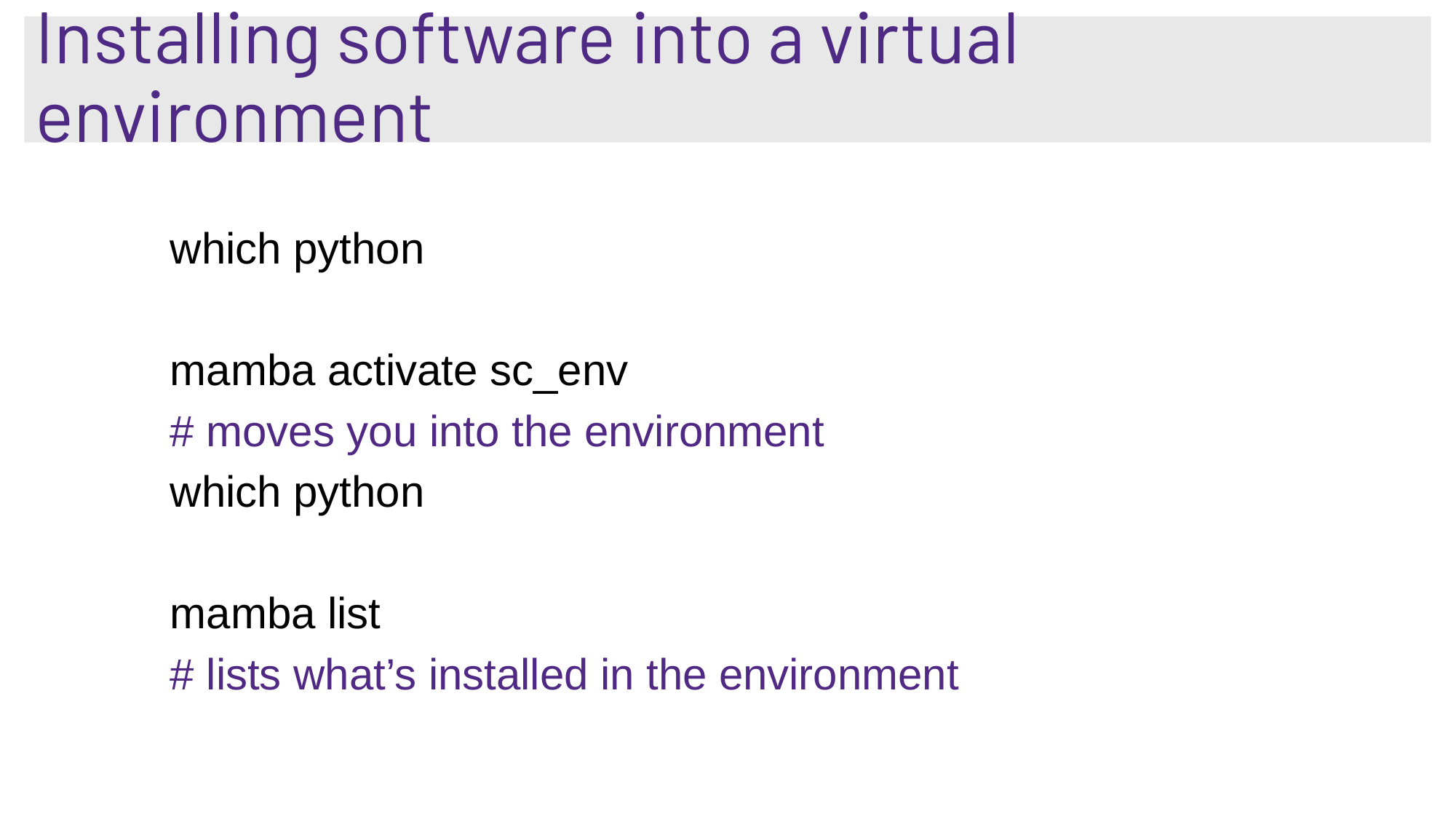

# Installing software into a virtual environment
which python

mamba activate sc_env
# moves you into the environment
which python

mamba list
# lists what’s installed in the environment